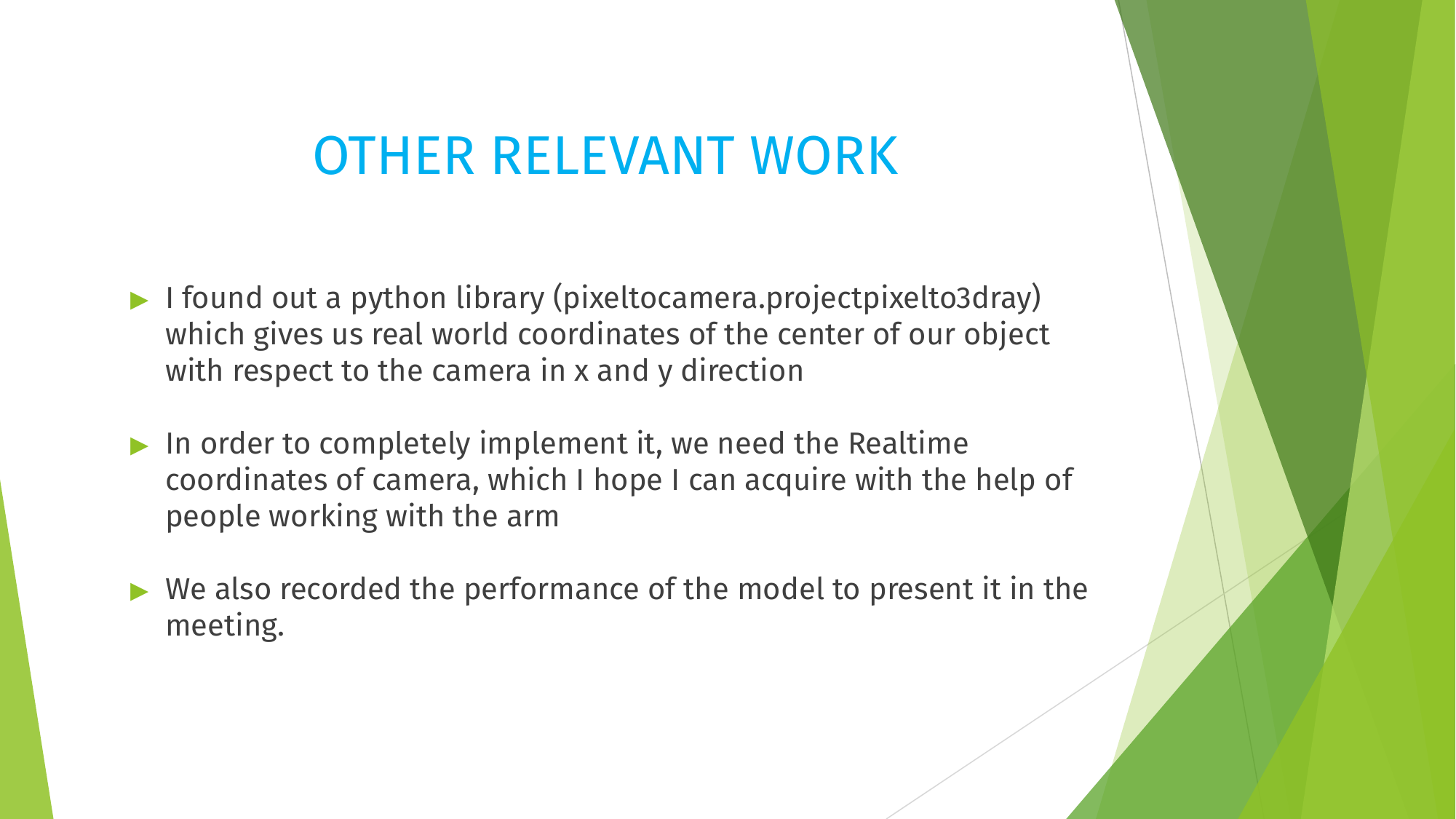

# OTHER RELEVANT WORK
I found out a python library (pixeltocamera.projectpixelto3dray) which gives us real world coordinates of the center of our object with respect to the camera in x and y direction

In order to completely implement it, we need the Realtime coordinates of camera, which I hope I can acquire with the help of people working with the arm

We also recorded the performance of the model to present it in the meeting.